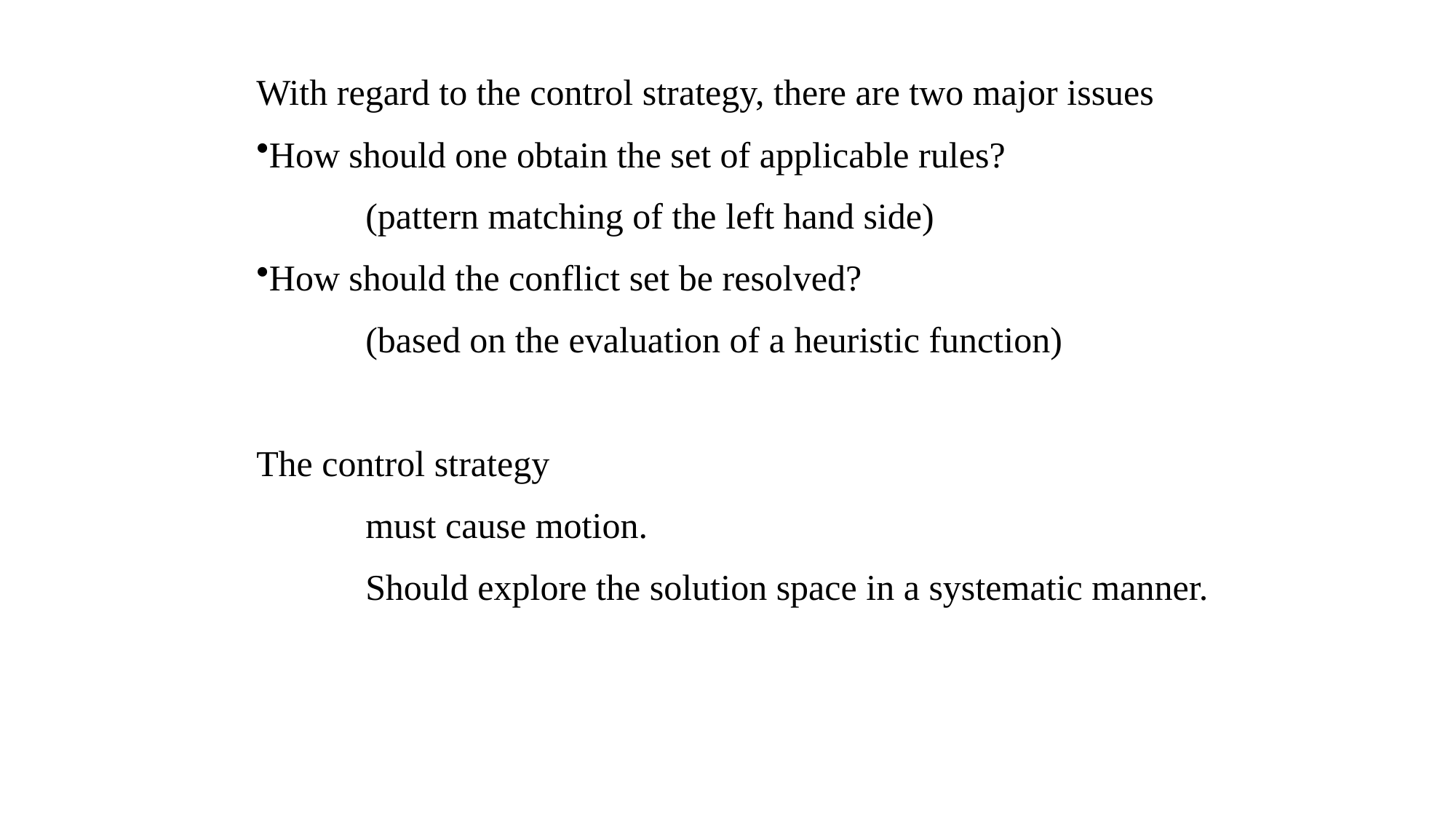

With regard to the control strategy, there are two major issues
How should one obtain the set of applicable rules?
	(pattern matching of the left hand side)
How should the conflict set be resolved?
	(based on the evaluation of a heuristic function)

The control strategy
	must cause motion.
	Should explore the solution space in a systematic manner.